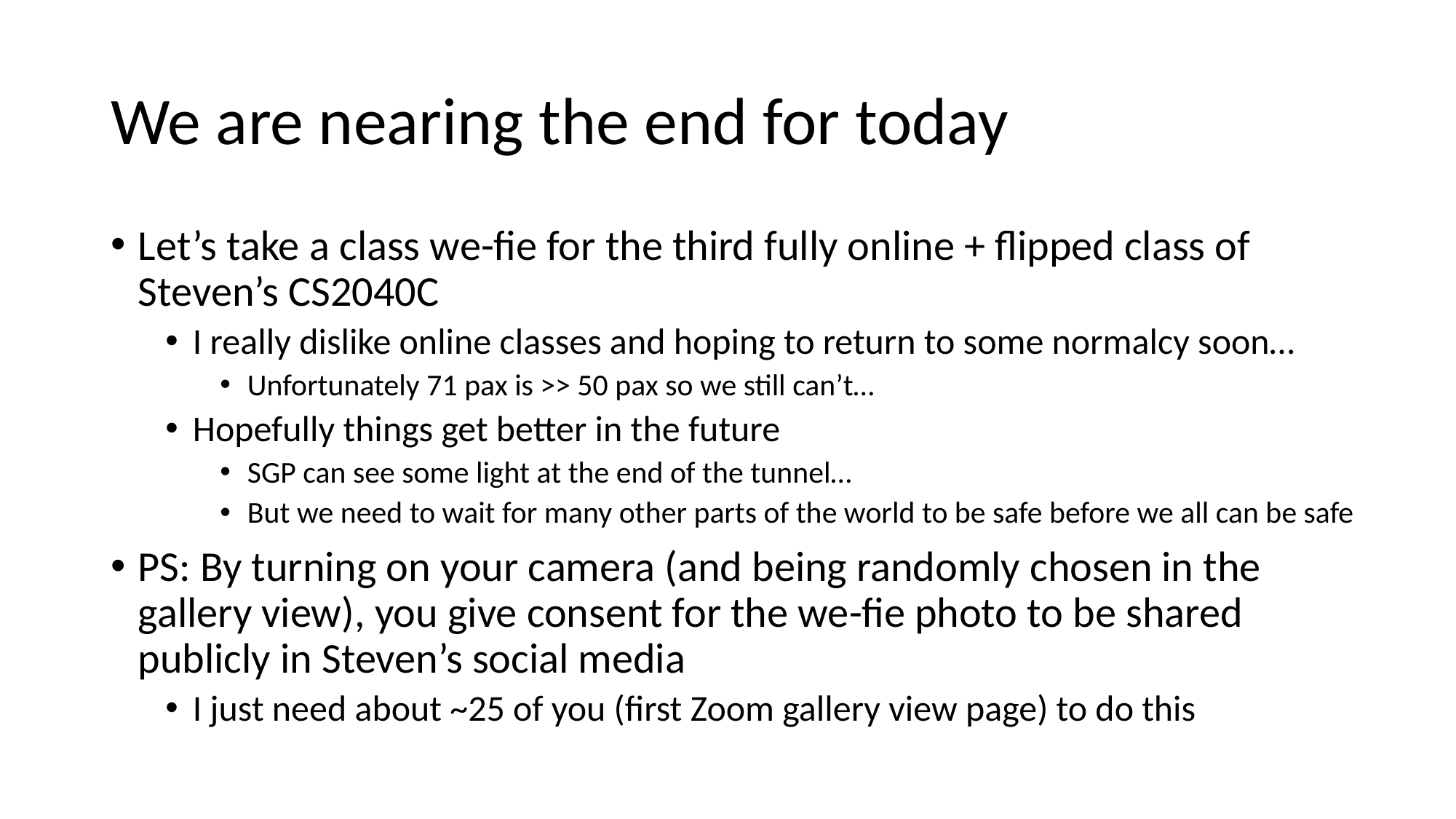

# We are nearing the end for today
Let’s take a class we-fie for the third fully online + flipped class of Steven’s CS2040C
I really dislike online classes and hoping to return to some normalcy soon…
Unfortunately 71 pax is >> 50 pax so we still can’t…
Hopefully things get better in the future
SGP can see some light at the end of the tunnel…
But we need to wait for many other parts of the world to be safe before we all can be safe
PS: By turning on your camera (and being randomly chosen in the gallery view), you give consent for the we-fie photo to be shared publicly in Steven’s social media
I just need about ~25 of you (first Zoom gallery view page) to do this